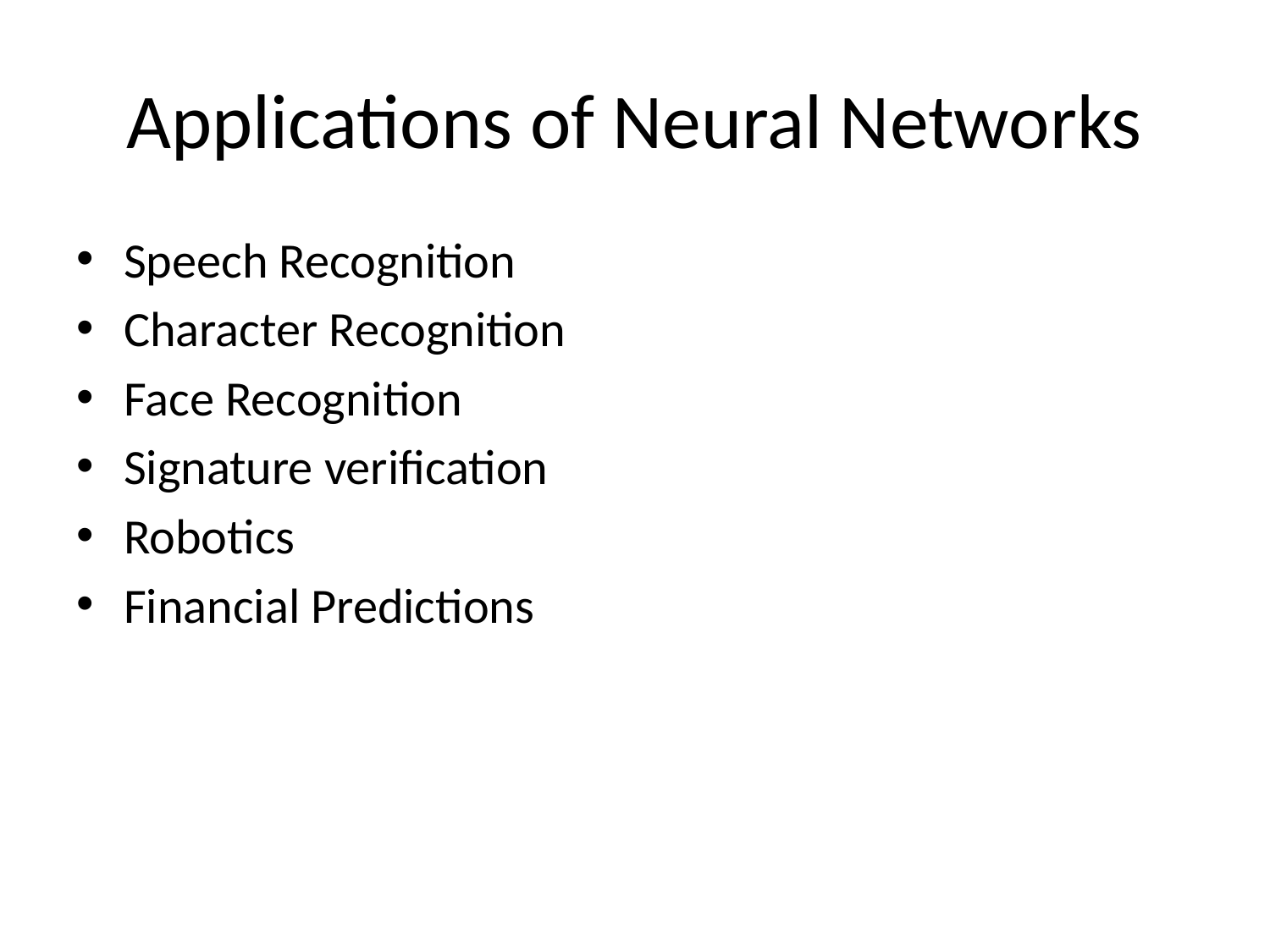

# Applications of Neural Networks
Speech Recognition
Character Recognition
Face Recognition
Signature verification
Robotics
Financial Predictions